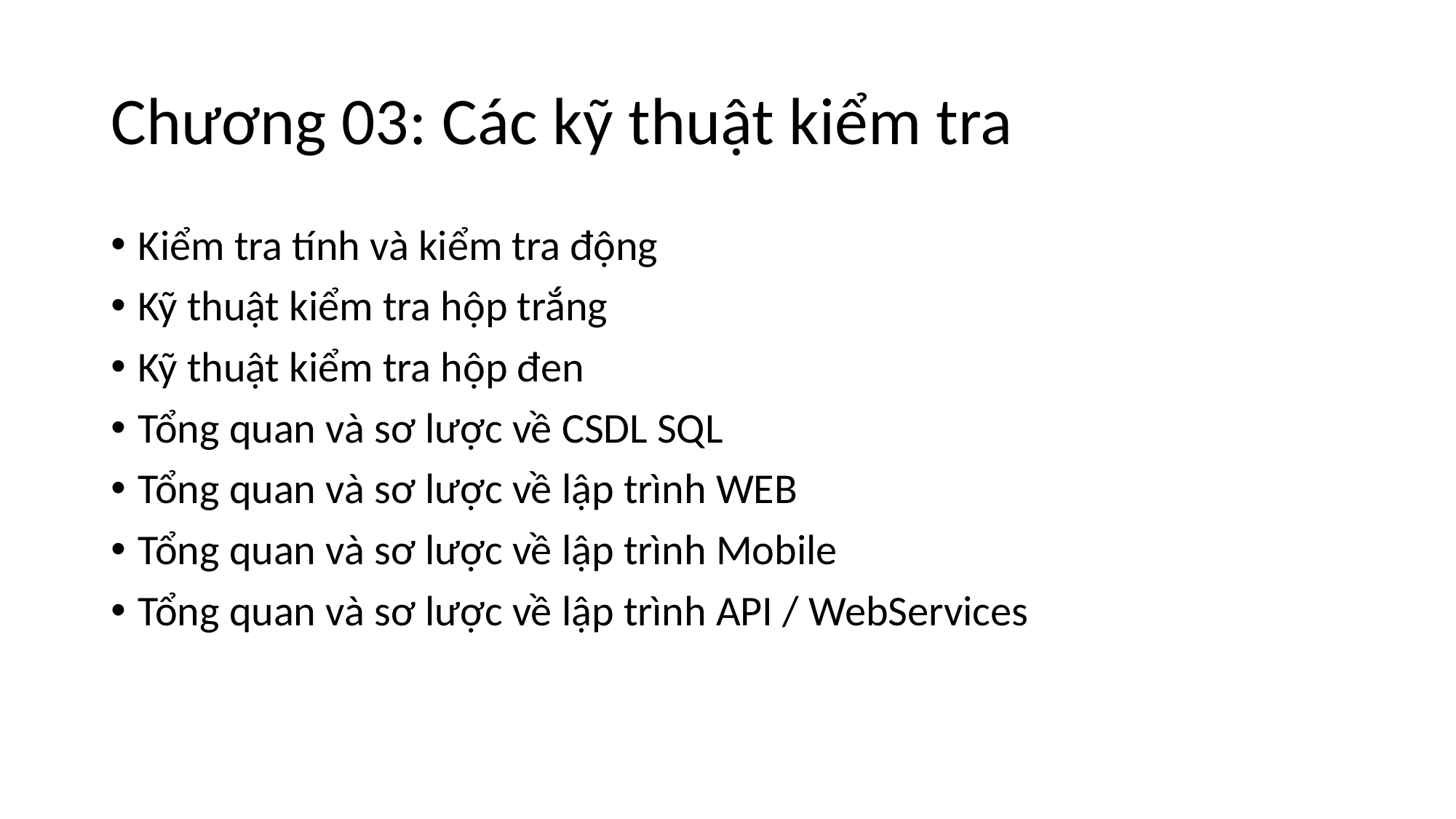

# Chương 03: Các kỹ thuật kiểm tra
Kiểm tra tính và kiểm tra động
Kỹ thuật kiểm tra hộp trắng
Kỹ thuật kiểm tra hộp đen
Tổng quan và sơ lược về CSDL SQL
Tổng quan và sơ lược về lập trình WEB
Tổng quan và sơ lược về lập trình Mobile
Tổng quan và sơ lược về lập trình API / WebServices